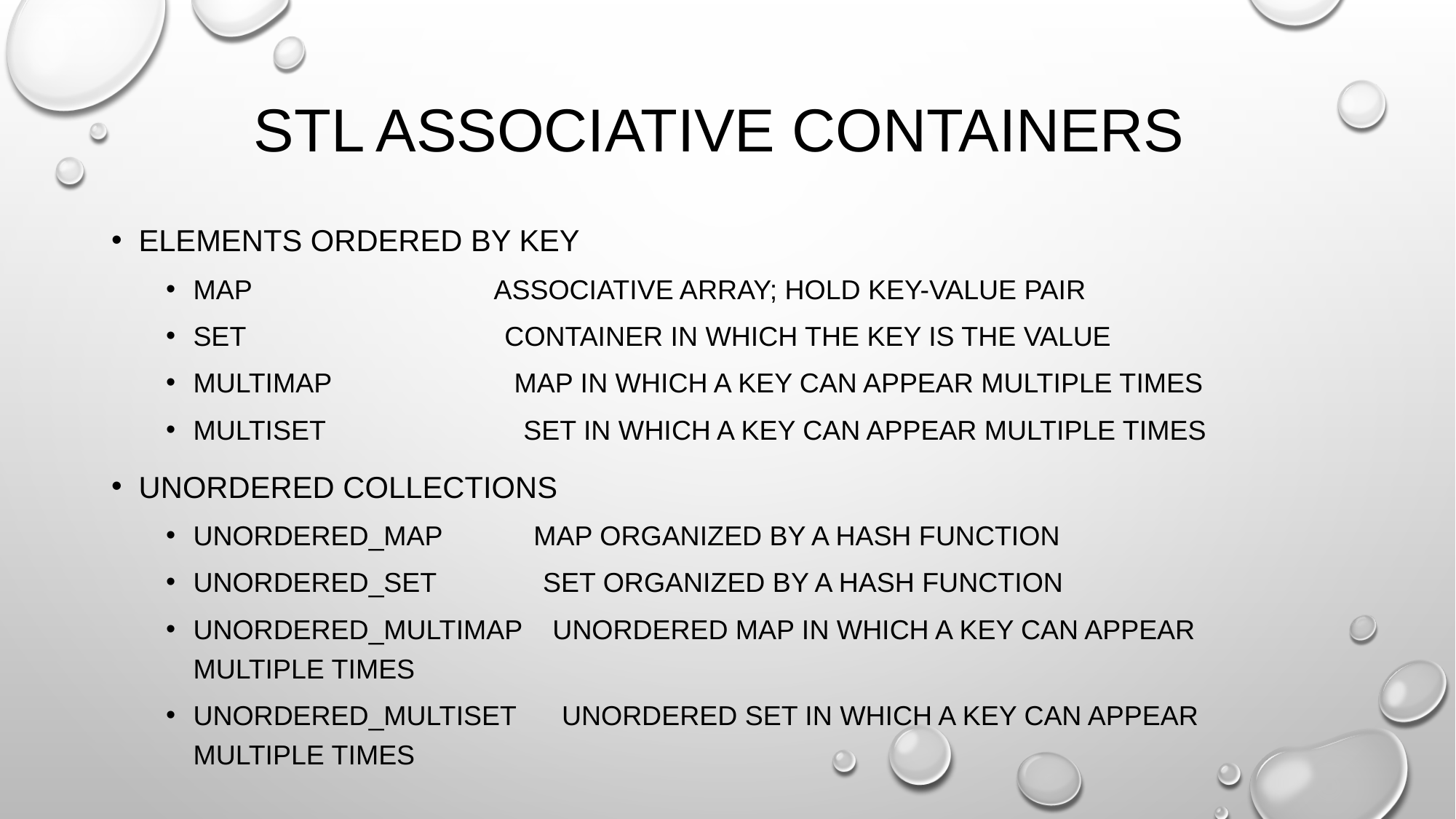

# Stl Associative containers
Elements ordered by key
Map                                associative array; hold key-value pair
Set                                  container in which the key is the value
Multimap                        map in which a key can appear multiple times
Multiset                          set in which a key can appear multiple times
Unordered collections
Unordered_map            map organized by a hash function
Unordered_set              set organized by a hash function
Unordered_multimap    unordered map in which a key can appear multiple times
Unordered_multiset      unordered set in which a key can appear multiple times